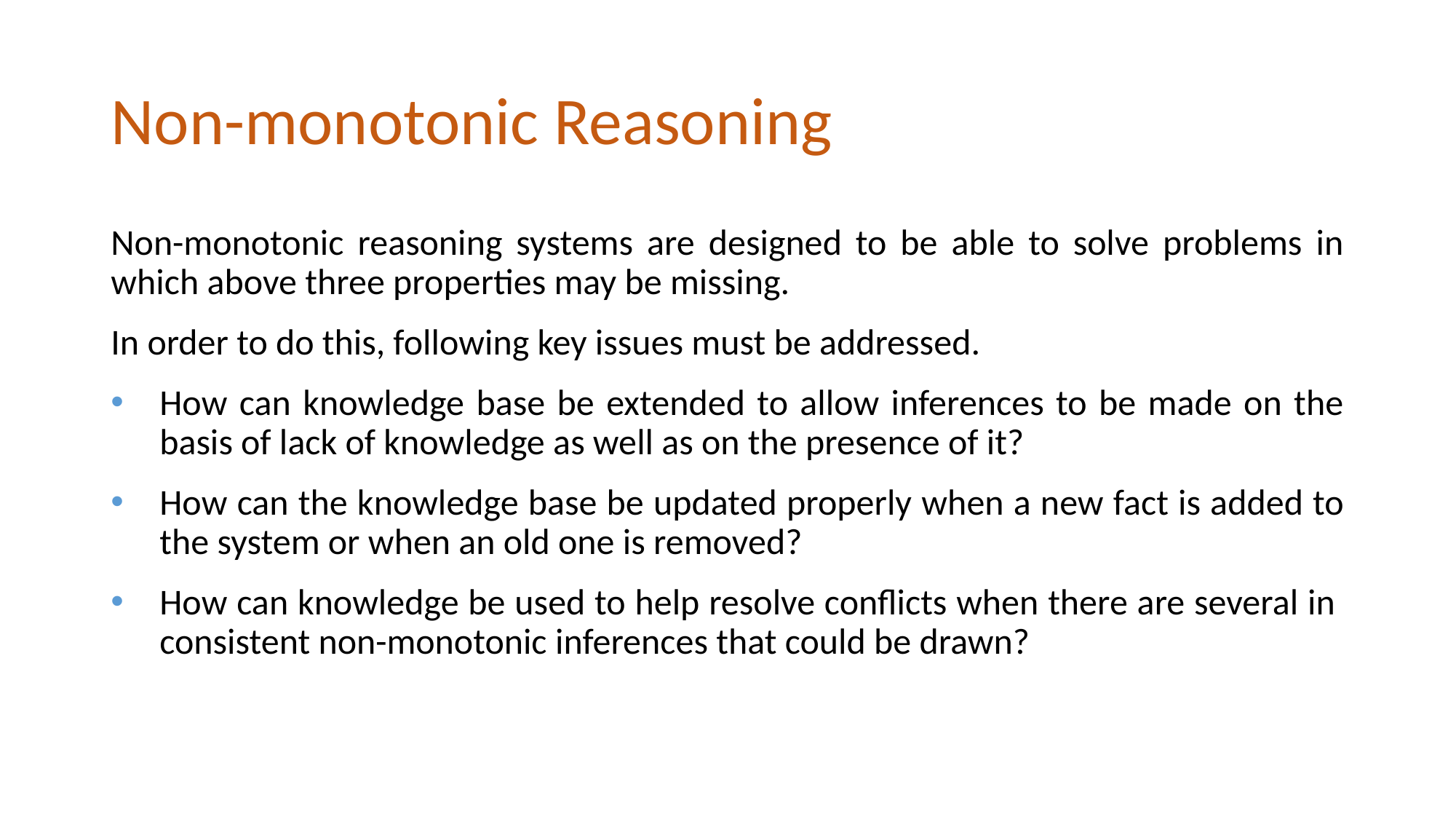

# Non-monotonic Reasoning
Non-monotonic reasoning systems are designed to be able to solve problems in which above three properties may be missing.
In order to do this, following key issues must be addressed.
How can knowledge base be extended to allow inferences to be made on the basis of lack of knowledge as well as on the presence of it?
How can the knowledge base be updated properly when a new fact is added to the system or when an old one is removed?
How can knowledge be used to help resolve conflicts when there are several in  consistent non-monotonic inferences that could be drawn?